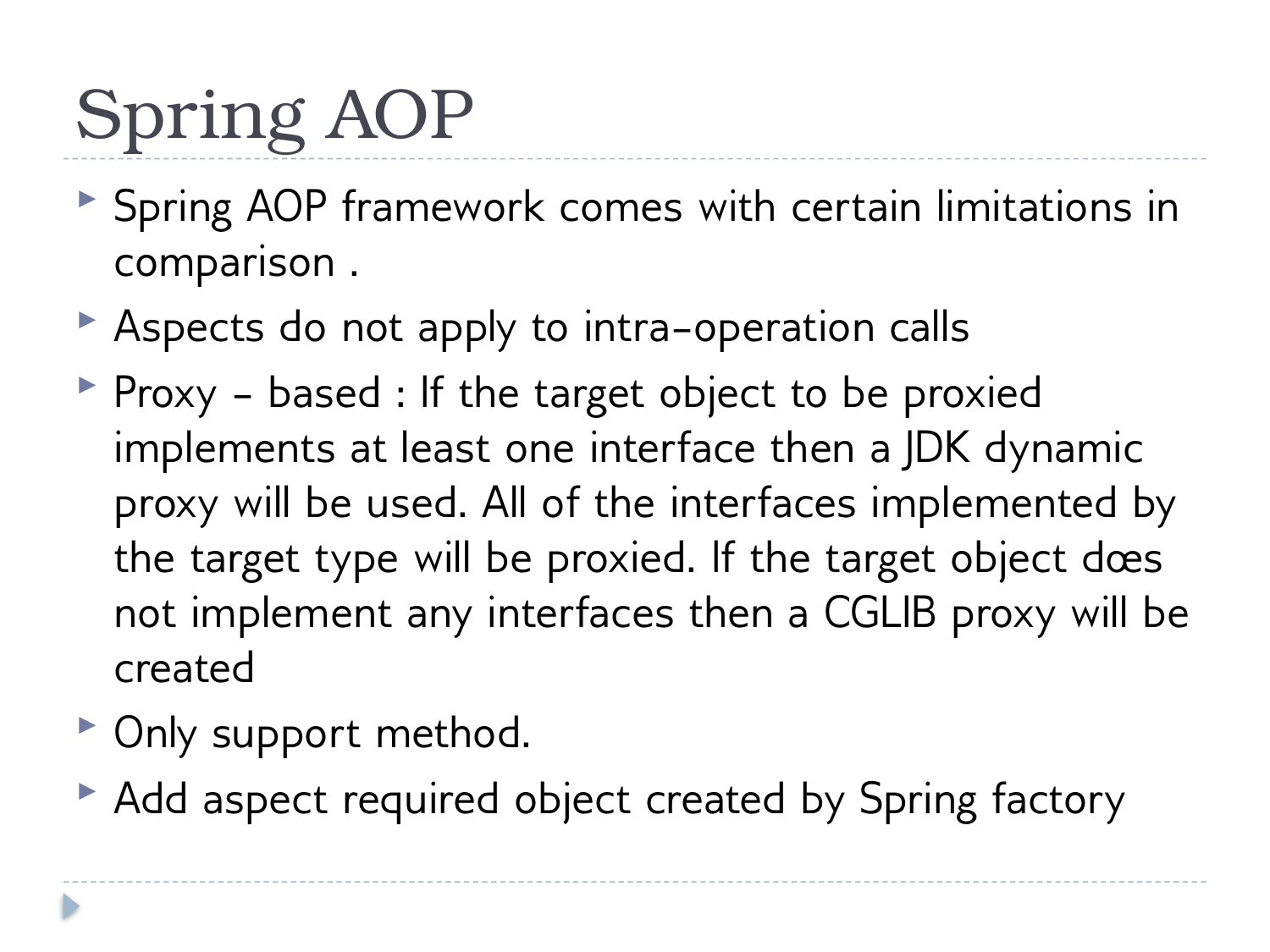

# Spring AOP
Spring AOP framework comes with certain limitations in comparison .
Aspects do not apply to intra–operation calls
Proxy – based : If the target object to be proxied implements at least one interface then a JDK dynamic proxy will be used. All of the interfaces implemented by the target type will be proxied. If the target object does not implement any interfaces then a CGLIB proxy will be created
Only support method.
Add aspect required object created by Spring factory